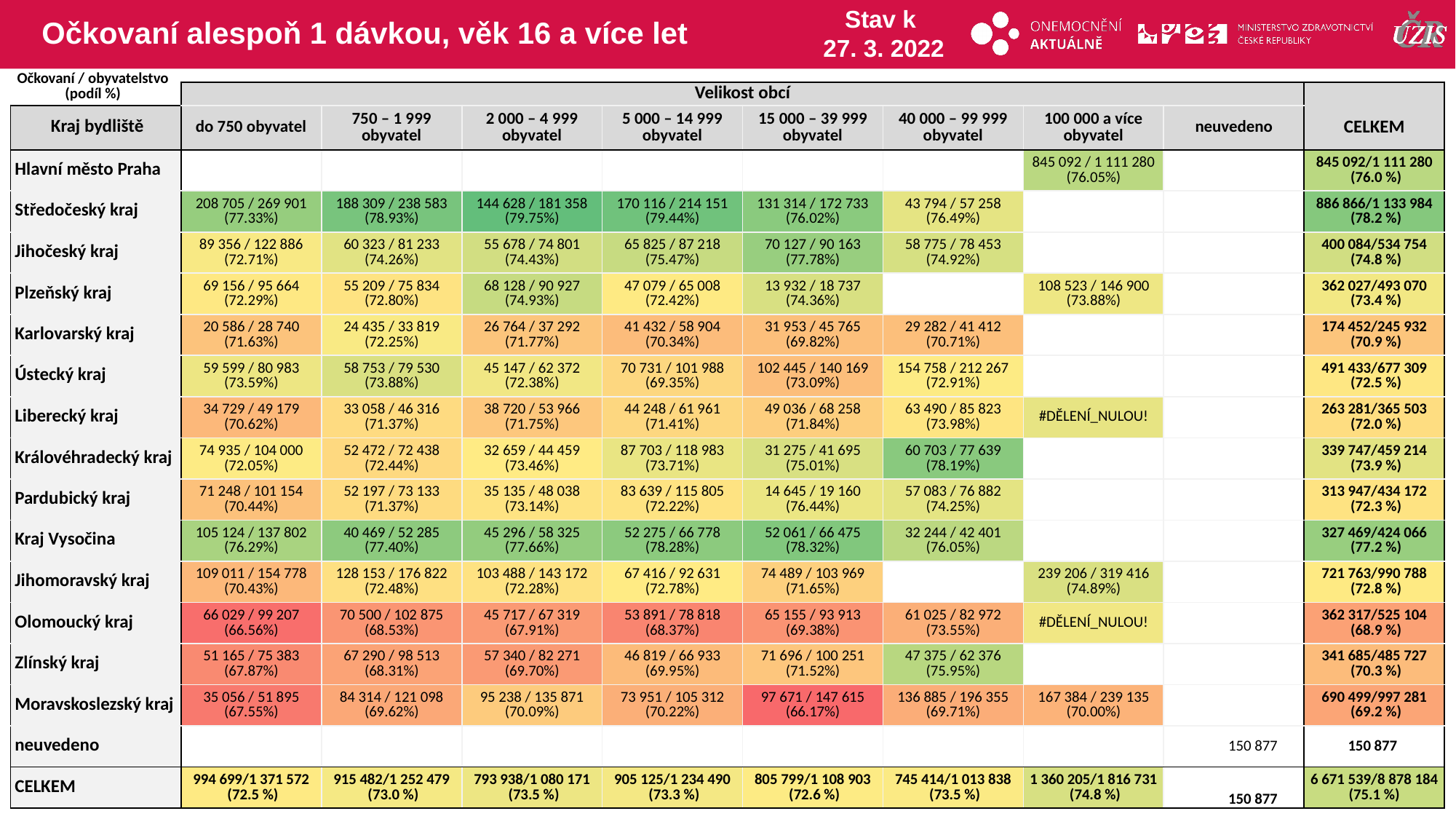

# Očkovaní alespoň 1 dávkou, věk 16 a více let
Stav k
27. 3. 2022
Očkovaní / obyvatelstvo
(podíl %)
|  | Velikost obcí |  |  |  |  |  |  |  |  |
| --- | --- | --- | --- | --- | --- | --- | --- | --- | --- |
| Kraj bydliště | do 750 obyvatel | 750 – 1 999 obyvatel | 2 000 – 4 999 obyvatel | 5 000 – 14 999 obyvatel | 15 000 – 39 999 obyvatel | 40 000 – 99 999 obyvatel | 100 000 a více obyvatel | neuvedeno | CELKEM |
| Hlavní město Praha |  |  |  |  |  |  | 845 092 / 1 111 280 (76.05%) |  | 845 092/1 111 280 (76.0 %) |
| Středočeský kraj | 208 705 / 269 901 (77.33%) | 188 309 / 238 583 (78.93%) | 144 628 / 181 358 (79.75%) | 170 116 / 214 151 (79.44%) | 131 314 / 172 733 (76.02%) | 43 794 / 57 258 (76.49%) |  |  | 886 866/1 133 984 (78.2 %) |
| Jihočeský kraj | 89 356 / 122 886 (72.71%) | 60 323 / 81 233 (74.26%) | 55 678 / 74 801 (74.43%) | 65 825 / 87 218 (75.47%) | 70 127 / 90 163 (77.78%) | 58 775 / 78 453 (74.92%) |  |  | 400 084/534 754 (74.8 %) |
| Plzeňský kraj | 69 156 / 95 664 (72.29%) | 55 209 / 75 834 (72.80%) | 68 128 / 90 927 (74.93%) | 47 079 / 65 008 (72.42%) | 13 932 / 18 737 (74.36%) |  | 108 523 / 146 900 (73.88%) |  | 362 027/493 070 (73.4 %) |
| Karlovarský kraj | 20 586 / 28 740 (71.63%) | 24 435 / 33 819 (72.25%) | 26 764 / 37 292 (71.77%) | 41 432 / 58 904 (70.34%) | 31 953 / 45 765 (69.82%) | 29 282 / 41 412 (70.71%) |  |  | 174 452/245 932 (70.9 %) |
| Ústecký kraj | 59 599 / 80 983 (73.59%) | 58 753 / 79 530 (73.88%) | 45 147 / 62 372 (72.38%) | 70 731 / 101 988 (69.35%) | 102 445 / 140 169 (73.09%) | 154 758 / 212 267 (72.91%) |  |  | 491 433/677 309 (72.5 %) |
| Liberecký kraj | 34 729 / 49 179 (70.62%) | 33 058 / 46 316 (71.37%) | 38 720 / 53 966 (71.75%) | 44 248 / 61 961 (71.41%) | 49 036 / 68 258 (71.84%) | 63 490 / 85 823 (73.98%) | #DĚLENÍ\_NULOU! |  | 263 281/365 503 (72.0 %) |
| Královéhradecký kraj | 74 935 / 104 000 (72.05%) | 52 472 / 72 438 (72.44%) | 32 659 / 44 459 (73.46%) | 87 703 / 118 983 (73.71%) | 31 275 / 41 695 (75.01%) | 60 703 / 77 639 (78.19%) |  |  | 339 747/459 214 (73.9 %) |
| Pardubický kraj | 71 248 / 101 154 (70.44%) | 52 197 / 73 133 (71.37%) | 35 135 / 48 038 (73.14%) | 83 639 / 115 805 (72.22%) | 14 645 / 19 160 (76.44%) | 57 083 / 76 882 (74.25%) |  |  | 313 947/434 172 (72.3 %) |
| Kraj Vysočina | 105 124 / 137 802 (76.29%) | 40 469 / 52 285 (77.40%) | 45 296 / 58 325 (77.66%) | 52 275 / 66 778 (78.28%) | 52 061 / 66 475 (78.32%) | 32 244 / 42 401 (76.05%) |  |  | 327 469/424 066 (77.2 %) |
| Jihomoravský kraj | 109 011 / 154 778 (70.43%) | 128 153 / 176 822 (72.48%) | 103 488 / 143 172 (72.28%) | 67 416 / 92 631 (72.78%) | 74 489 / 103 969 (71.65%) |  | 239 206 / 319 416 (74.89%) |  | 721 763/990 788 (72.8 %) |
| Olomoucký kraj | 66 029 / 99 207 (66.56%) | 70 500 / 102 875 (68.53%) | 45 717 / 67 319 (67.91%) | 53 891 / 78 818 (68.37%) | 65 155 / 93 913 (69.38%) | 61 025 / 82 972 (73.55%) | #DĚLENÍ\_NULOU! |  | 362 317/525 104 (68.9 %) |
| Zlínský kraj | 51 165 / 75 383 (67.87%) | 67 290 / 98 513 (68.31%) | 57 340 / 82 271 (69.70%) | 46 819 / 66 933 (69.95%) | 71 696 / 100 251 (71.52%) | 47 375 / 62 376 (75.95%) |  |  | 341 685/485 727 (70.3 %) |
| Moravskoslezský kraj | 35 056 / 51 895 (67.55%) | 84 314 / 121 098 (69.62%) | 95 238 / 135 871 (70.09%) | 73 951 / 105 312 (70.22%) | 97 671 / 147 615 (66.17%) | 136 885 / 196 355 (69.71%) | 167 384 / 239 135 (70.00%) |  | 690 499/997 281 (69.2 %) |
| neuvedeno |  |  |  |  |  |  |  | 150 877 | 150 877 |
| CELKEM | 994 699/1 371 572 (72.5 %) | 915 482/1 252 479 (73.0 %) | 793 938/1 080 171 (73.5 %) | 905 125/1 234 490 (73.3 %) | 805 799/1 108 903 (72.6 %) | 745 414/1 013 838 (73.5 %) | 1 360 205/1 816 731 (74.8 %) | 150 877 | 6 671 539/8 878 184 (75.1 %) |
|  |  |  |  |  |  |  |  |  |
| --- | --- | --- | --- | --- | --- | --- | --- | --- |
|  |  |  |  |  |  |  |  |  |
|  |  |  |  |  |  |  |  |  |
|  |  |  |  |  |  |  |  |  |
|  |  |  |  |  |  |  |  |  |
|  |  |  |  |  |  |  |  |  |
|  |  |  |  |  |  |  |  |  |
|  |  |  |  |  |  |  |  |  |
|  |  |  |  |  |  |  |  |  |
|  |  |  |  |  |  |  |  |  |
|  |  |  |  |  |  |  |  |  |
|  |  |  |  |  |  |  |  |  |
|  |  |  |  |  |  |  |  |  |
|  |  |  |  |  |  |  |  |  |
|  |  |  |  |  |  |  |  |  |
|  |  |  |  |  |  |  |  |  |